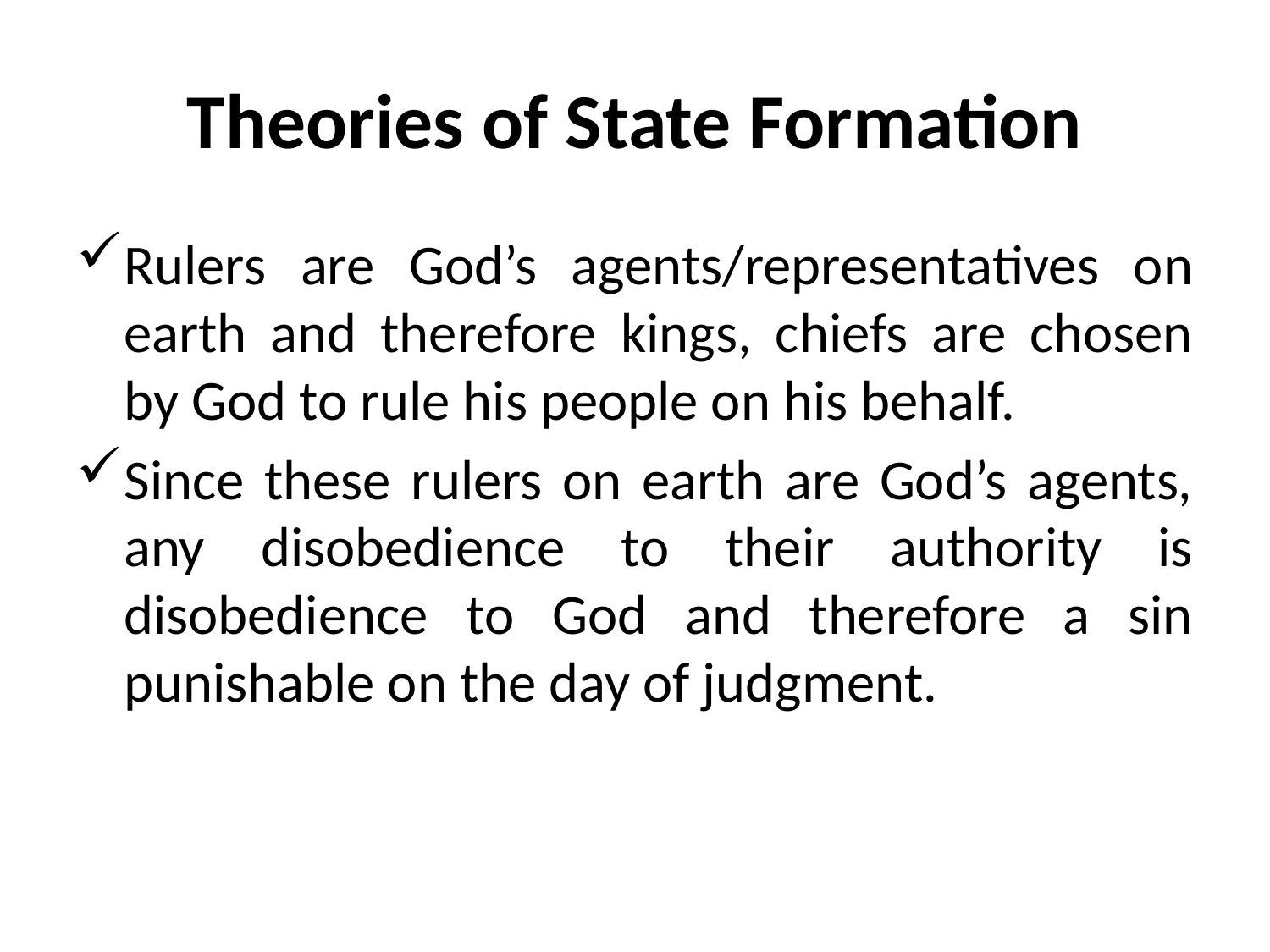

# Theories of State Formation
Rulers are God’s agents/representatives on earth and therefore kings, chiefs are chosen by God to rule his people on his behalf.
Since these rulers on earth are God’s agents, any disobedience to their authority is disobedience to God and therefore a sin punishable on the day of judgment.